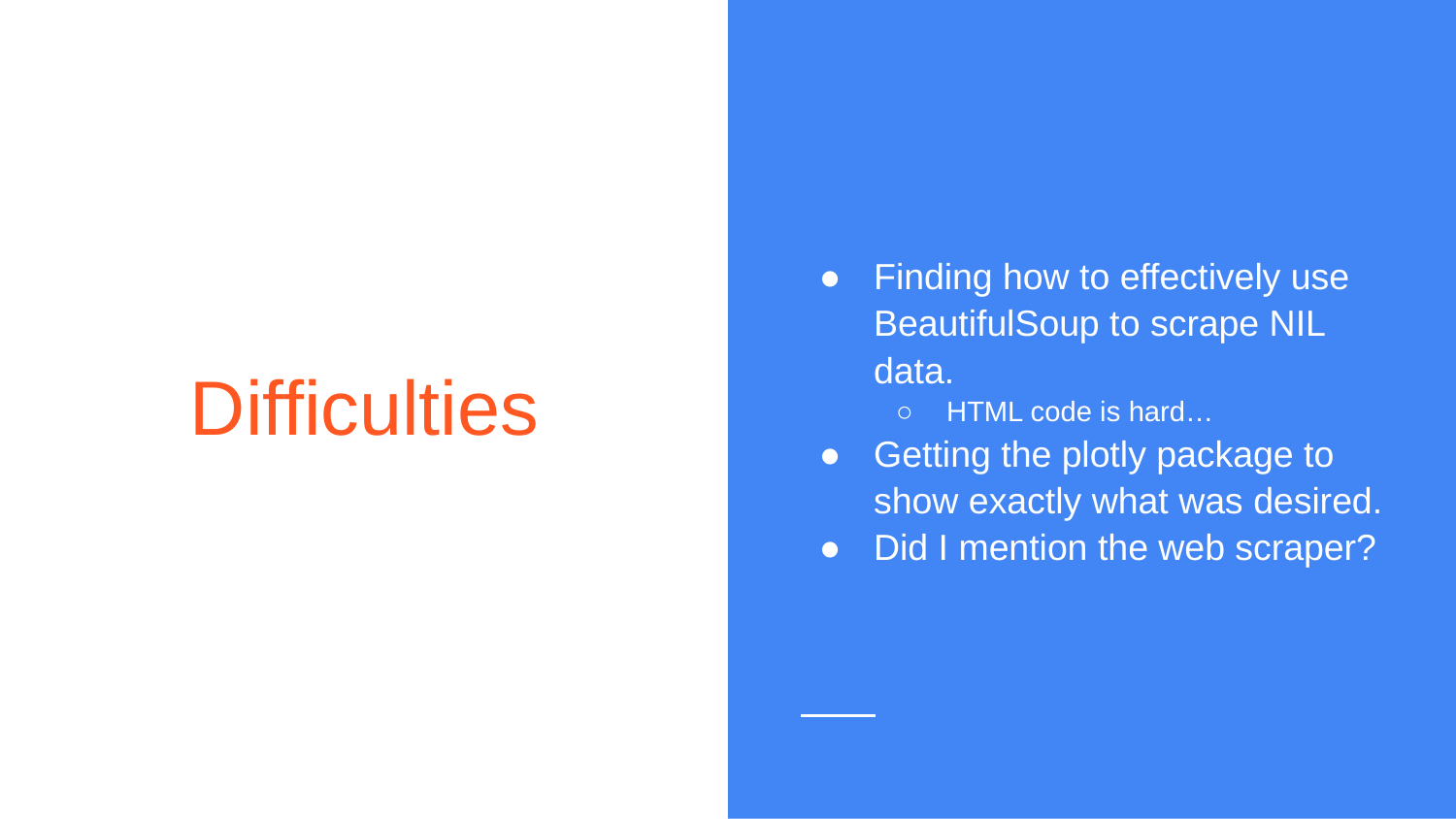

Finding how to effectively use BeautifulSoup to scrape NIL data.
HTML code is hard…
Getting the plotly package to show exactly what was desired.
Did I mention the web scraper?
# Difficulties